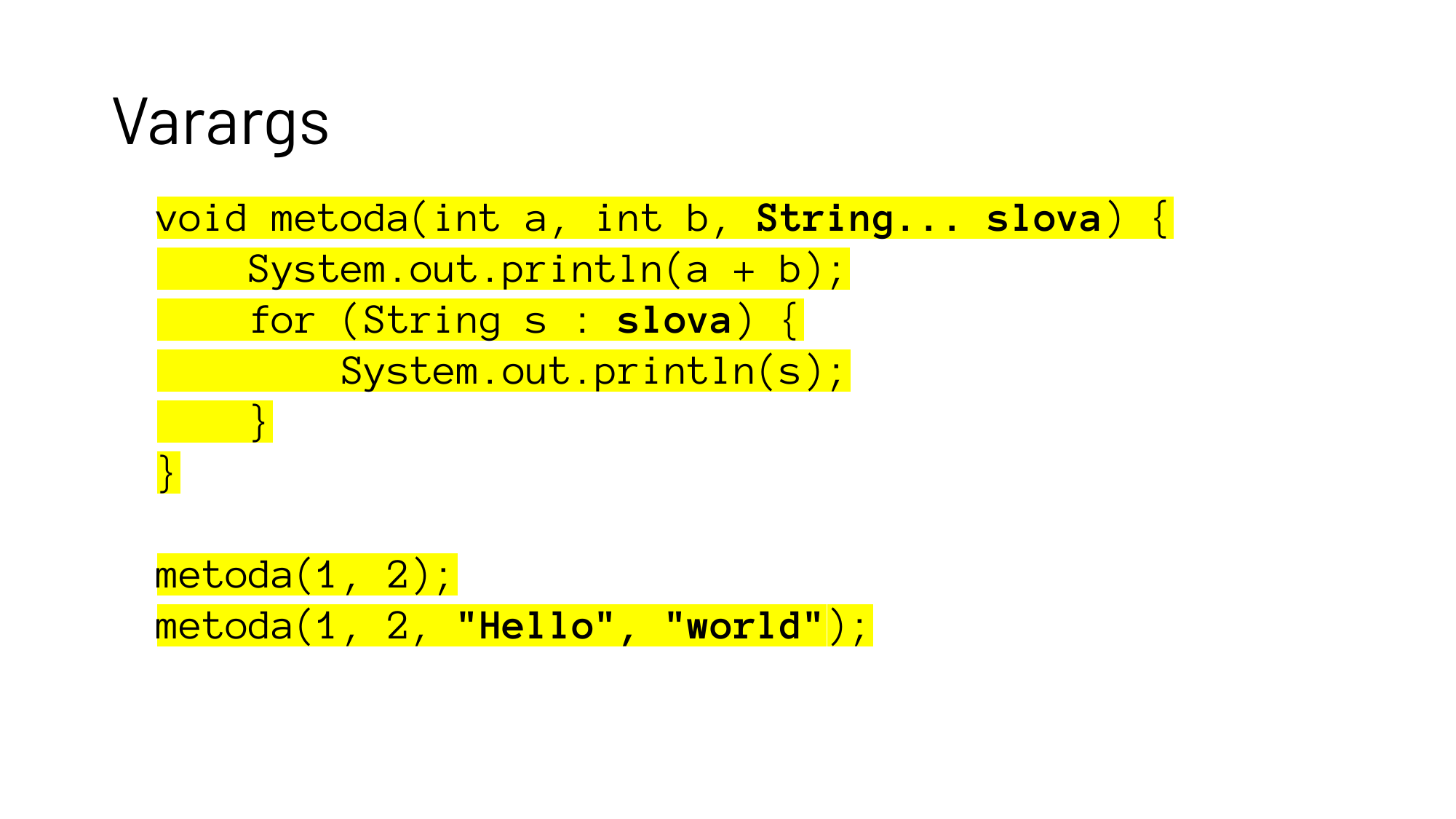

# Varargs
void metoda(int a, int b, String... slova) {
    System.out.println(a + b);
    for (String s : slova) {
        System.out.println(s);
    }
}

metoda(1, 2);
metoda(1, 2, "Hello", "world");